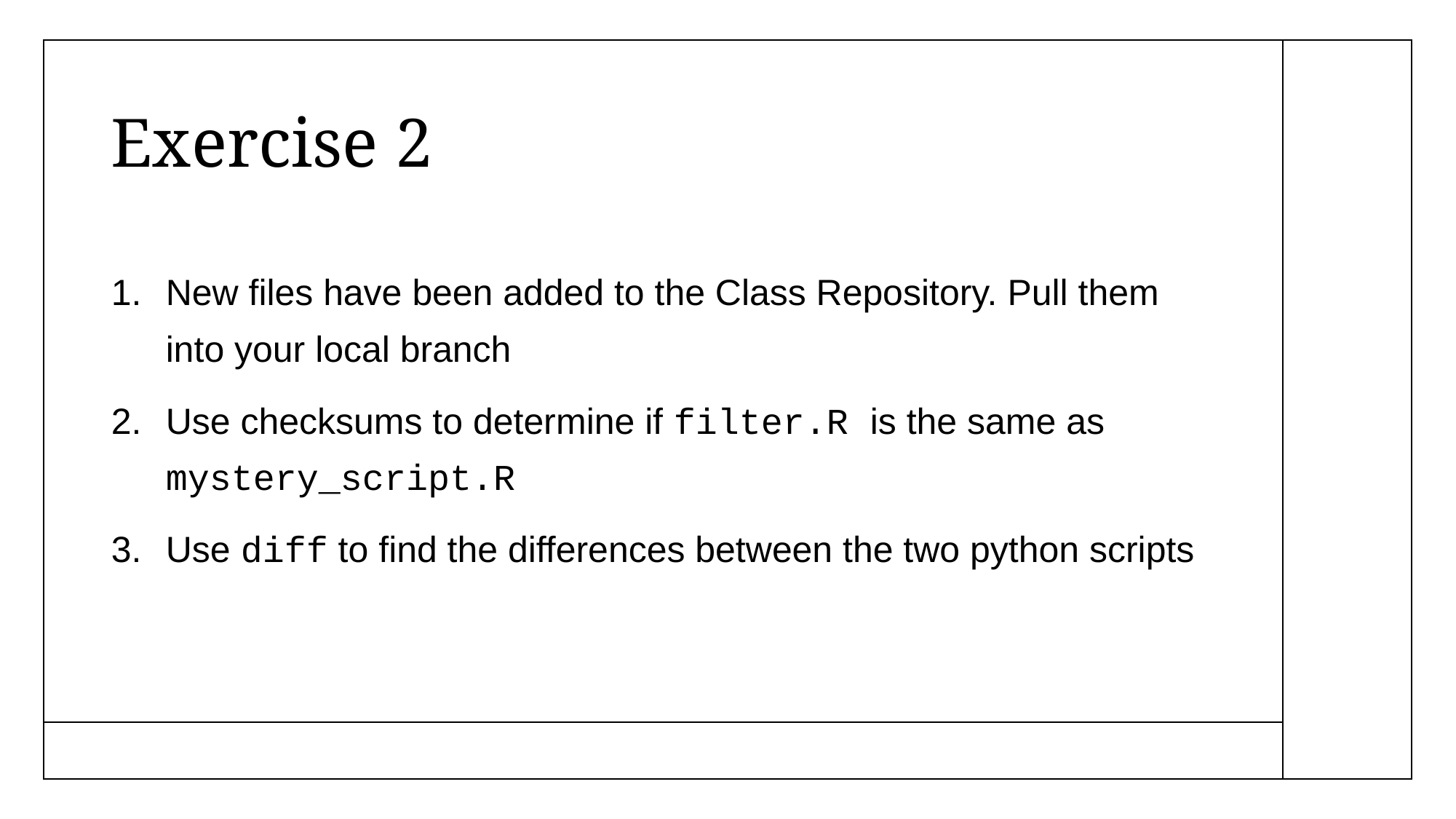

# Exercise 2
New files have been added to the Class Repository. Pull them into your local branch
Use checksums to determine if filter.R is the same as mystery_script.R
Use diff to find the differences between the two python scripts